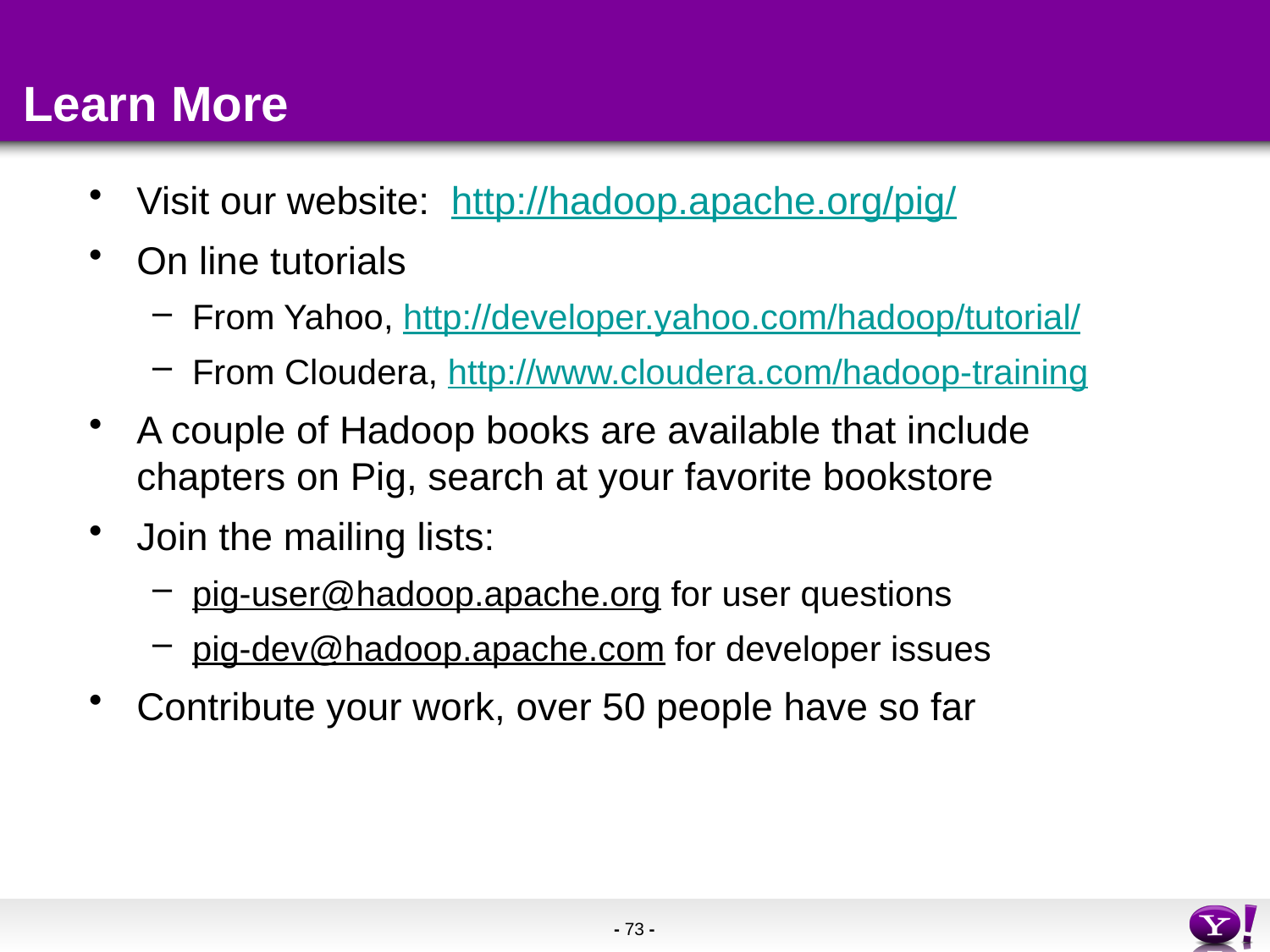

# Learn More
Visit our website:  http://hadoop.apache.org/pig/
On line tutorials
From Yahoo, http://developer.yahoo.com/hadoop/tutorial/
From Cloudera, http://www.cloudera.com/hadoop-training
A couple of Hadoop books are available that include chapters on Pig, search at your favorite bookstore
Join the mailing lists:
pig-user@hadoop.apache.org for user questions
pig-dev@hadoop.apache.com for developer issues
Contribute your work, over 50 people have so far